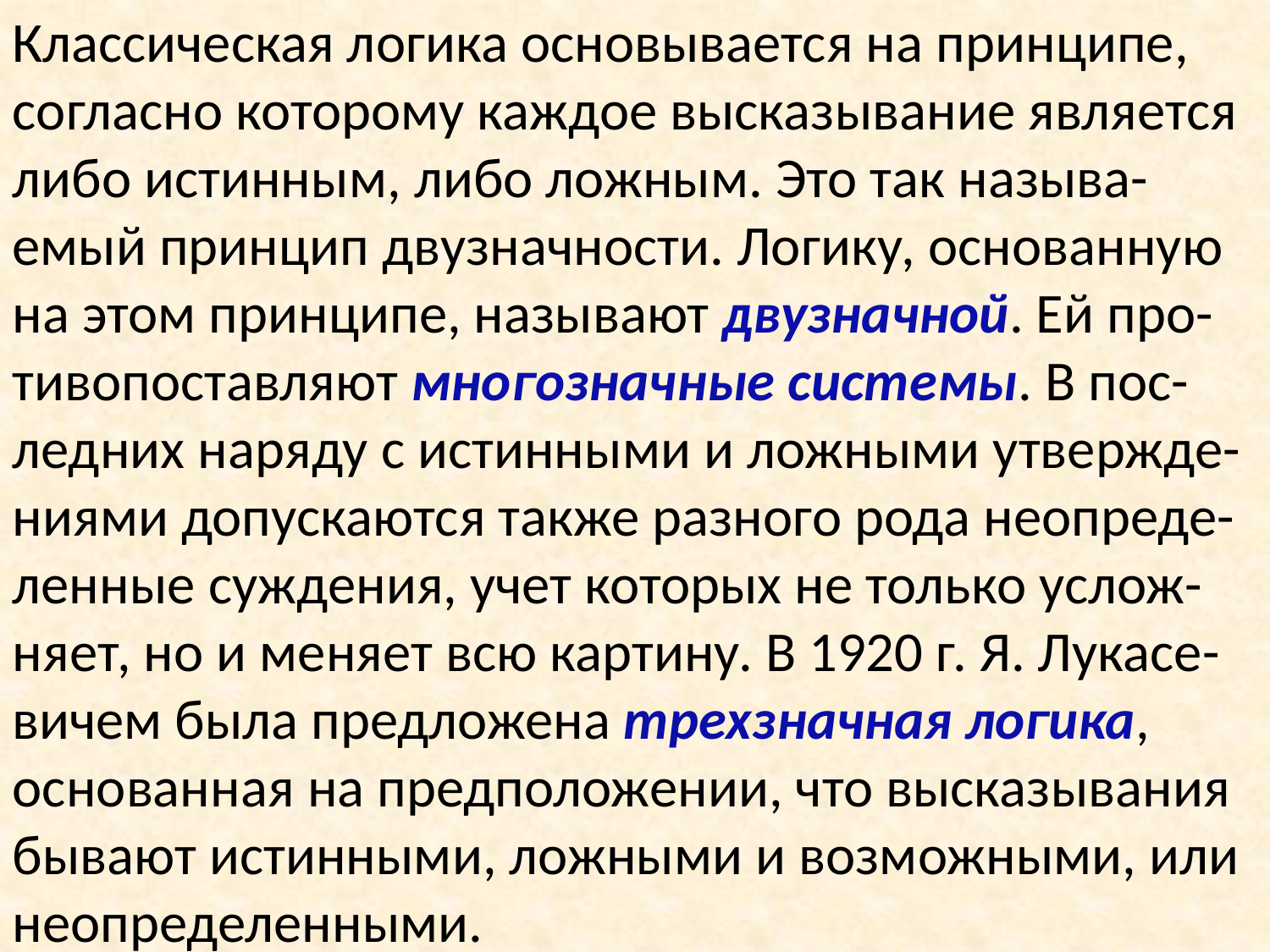

Классическая логика основывается на принципе, согласно которому каждое высказывание является либо истинным, либо ложным. Это так называ-емый принцип двузначности. Логику, основанную на этом принципе, называют двузначной. Ей про-тивопоставляют многозначные системы. В пос-ледних наряду с истинными и ложными утвержде-ниями допускаются также разного рода неопреде-ленные суждения, учет которых не только услож-няет, но и меняет всю картину. В 1920 г. Я. Лукасе-вичем была предложена трехзначная логика, основанная на предположении, что высказывания бывают истинными, ложными и возможными, или неопределенными.